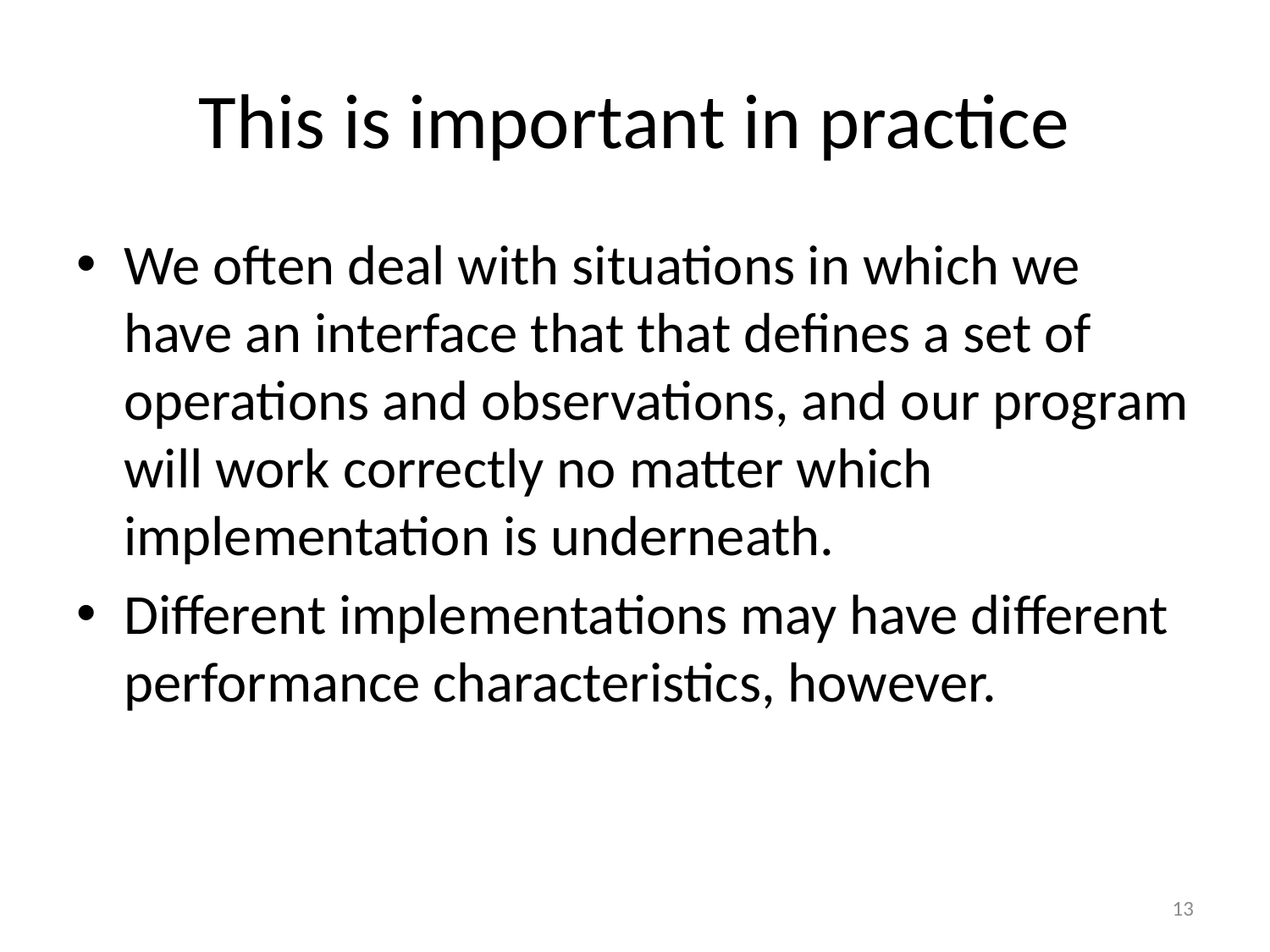

# This is important in practice
We often deal with situations in which we have an interface that that defines a set of operations and observations, and our program will work correctly no matter which implementation is underneath.
Different implementations may have different performance characteristics, however.

13